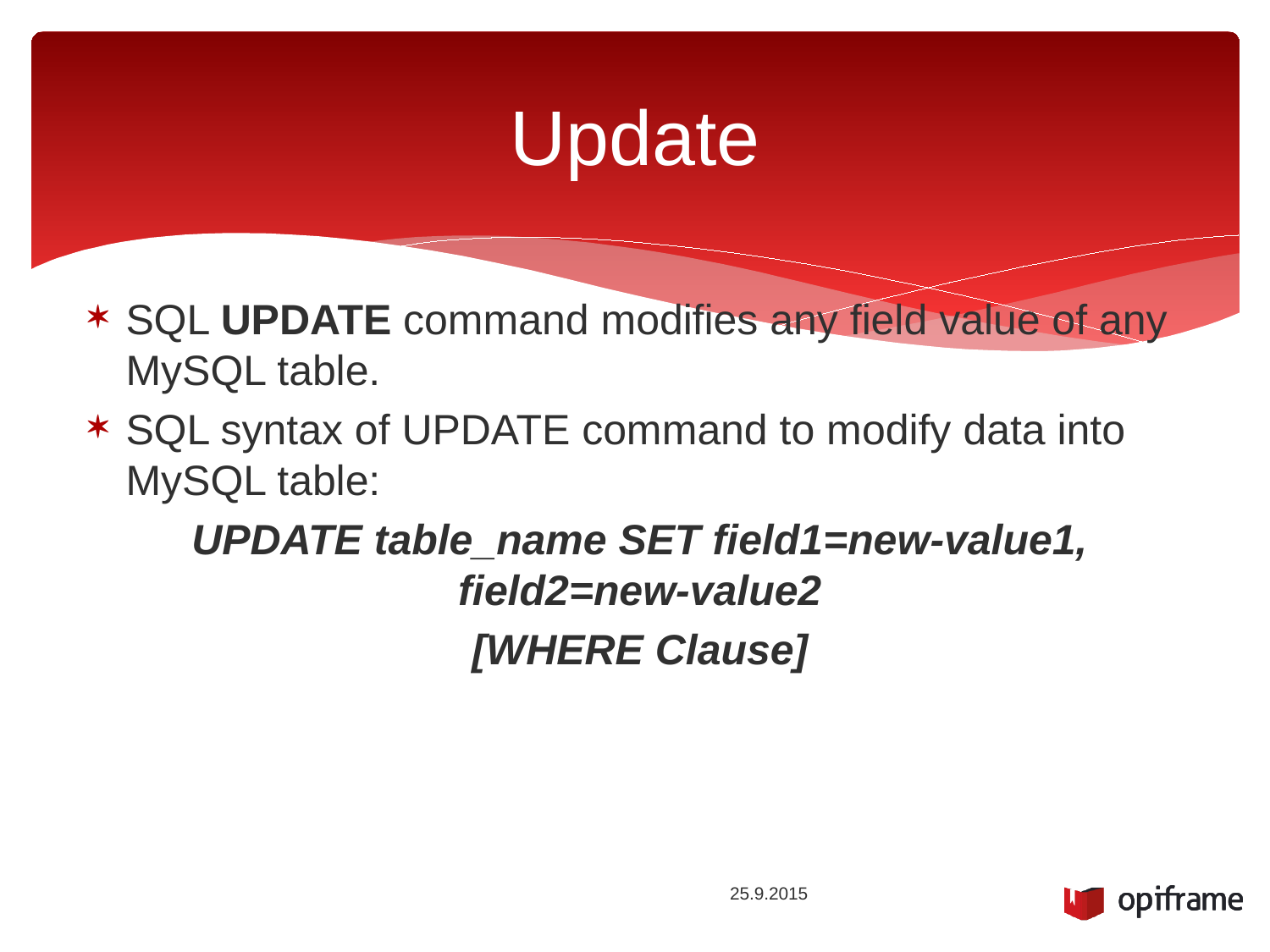

# Update
SQL UPDATE command modifies any field value of any MySQL table.
SQL syntax of UPDATE command to modify data into MySQL table:
UPDATE table_name SET field1=new-value1, field2=new-value2
[WHERE Clause]

25.9.2015